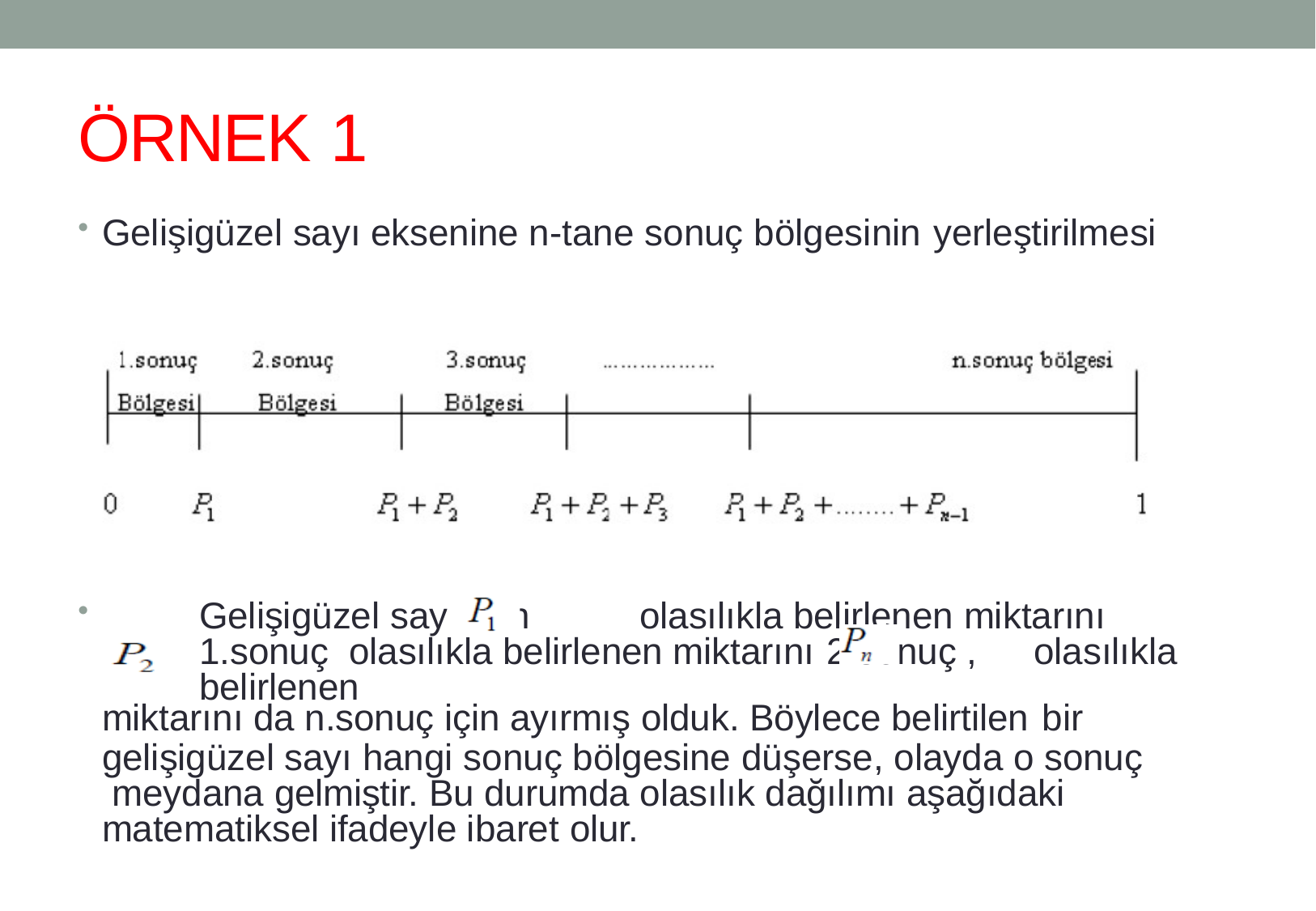

# ÖRNEK 1
Gelişigüzel sayı eksenine n-tane sonuç bölgesinin yerleştirilmesi

Gelişigüzel sayıların	olasılıkla belirlenen miktarını 1.sonuç  olasılıkla belirlenen miktarını 2.sonuç ,	olasılıkla belirlenen
miktarını da n.sonuç için ayırmış olduk. Böylece belirtilen bir
gelişigüzel sayı hangi sonuç bölgesine düşerse, olayda o sonuç  meydana gelmiştir. Bu durumda olasılık dağılımı aşağıdaki  matematiksel ifadeyle ibaret olur.